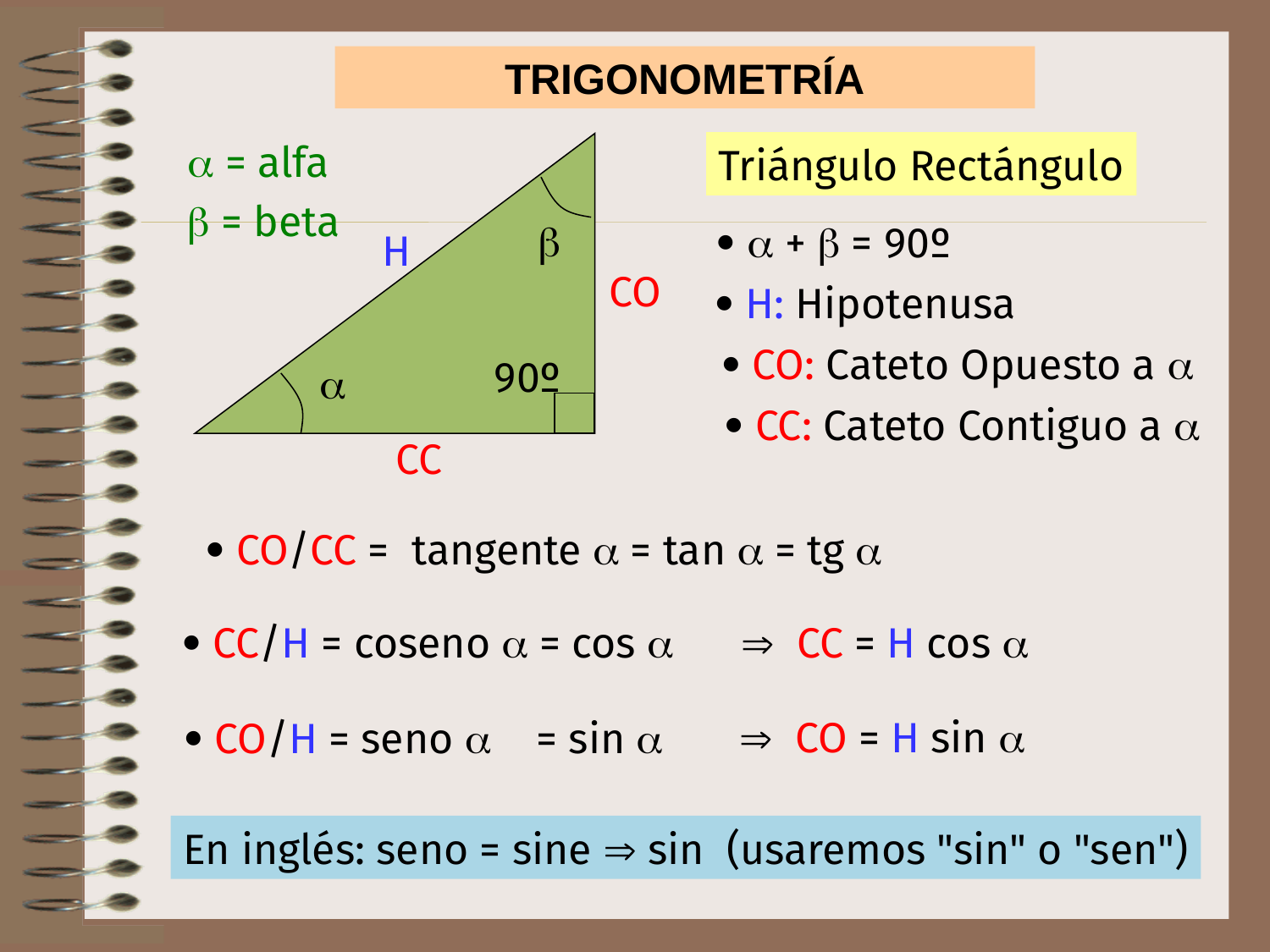

TRIGONOMETRÍA

α = alfa
Triángulo Rectángulo

β = beta
β
• α + β = 90º
H
CO
• H: Hipotenusa
• CO: Cateto Opuesto a α
90º
α

• CC: Cateto Contiguo a α

CC
• CO/CC =  tangente α = tan α = tg α
• CC/H = coseno α = cos α
⇒  CC = H cos α
⇒  CO = H sin α
• CO/H = seno α    = sin α
En inglés: seno = sine ⇒ sin  (usaremos "sin" o "sen")